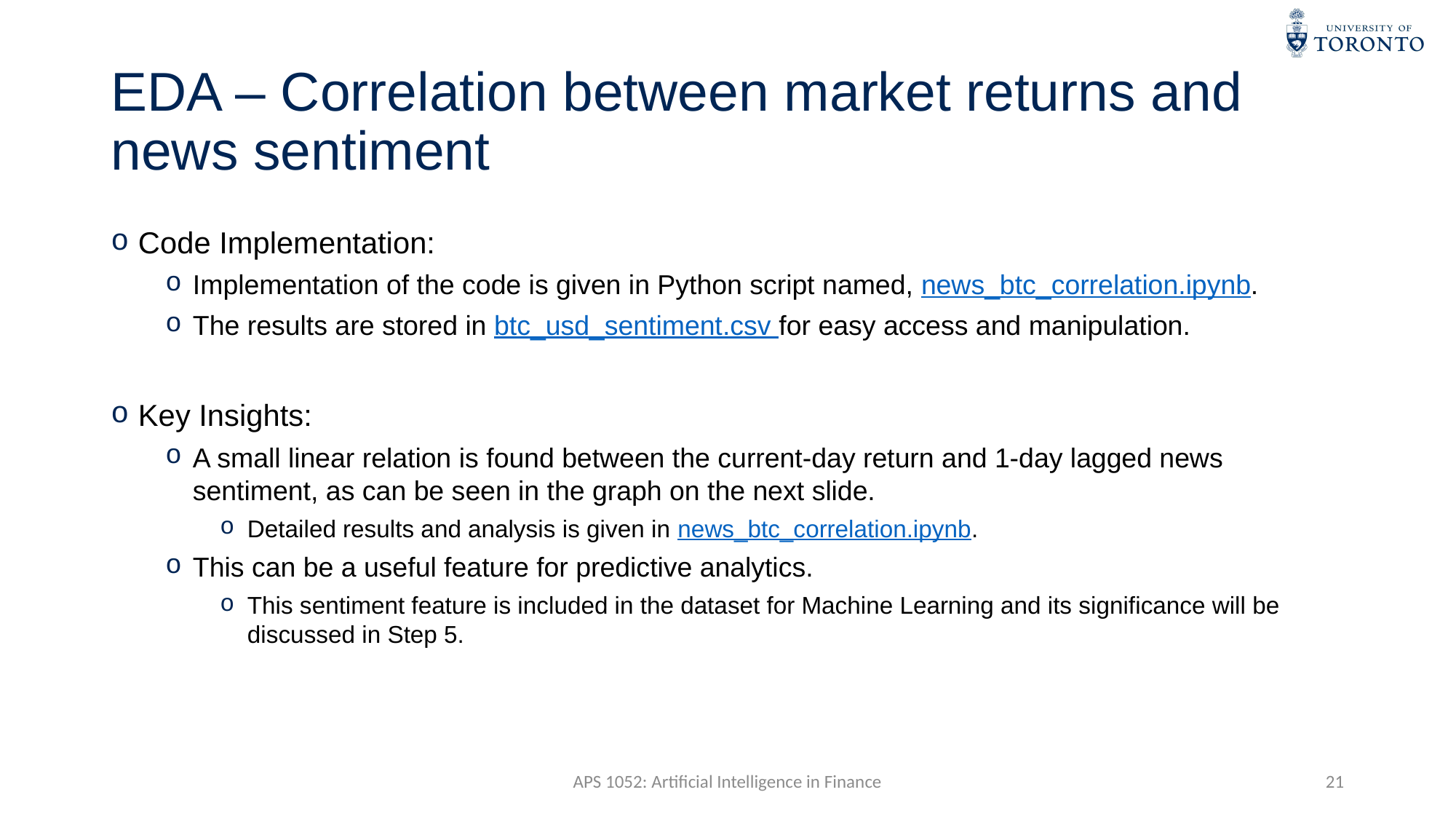

# EDA – Correlation between market returns and news sentiment
Code Implementation:
Implementation of the code is given in Python script named, news_btc_correlation.ipynb.
The results are stored in btc_usd_sentiment.csv for easy access and manipulation.

Key Insights:
A small linear relation is found between the current-day return and 1-day lagged news sentiment, as can be seen in the graph on the next slide.
Detailed results and analysis is given in news_btc_correlation.ipynb.
This can be a useful feature for predictive analytics.
This sentiment feature is included in the dataset for Machine Learning and its significance will be discussed in Step 5.

APS 1052: Artificial Intelligence in Finance
21